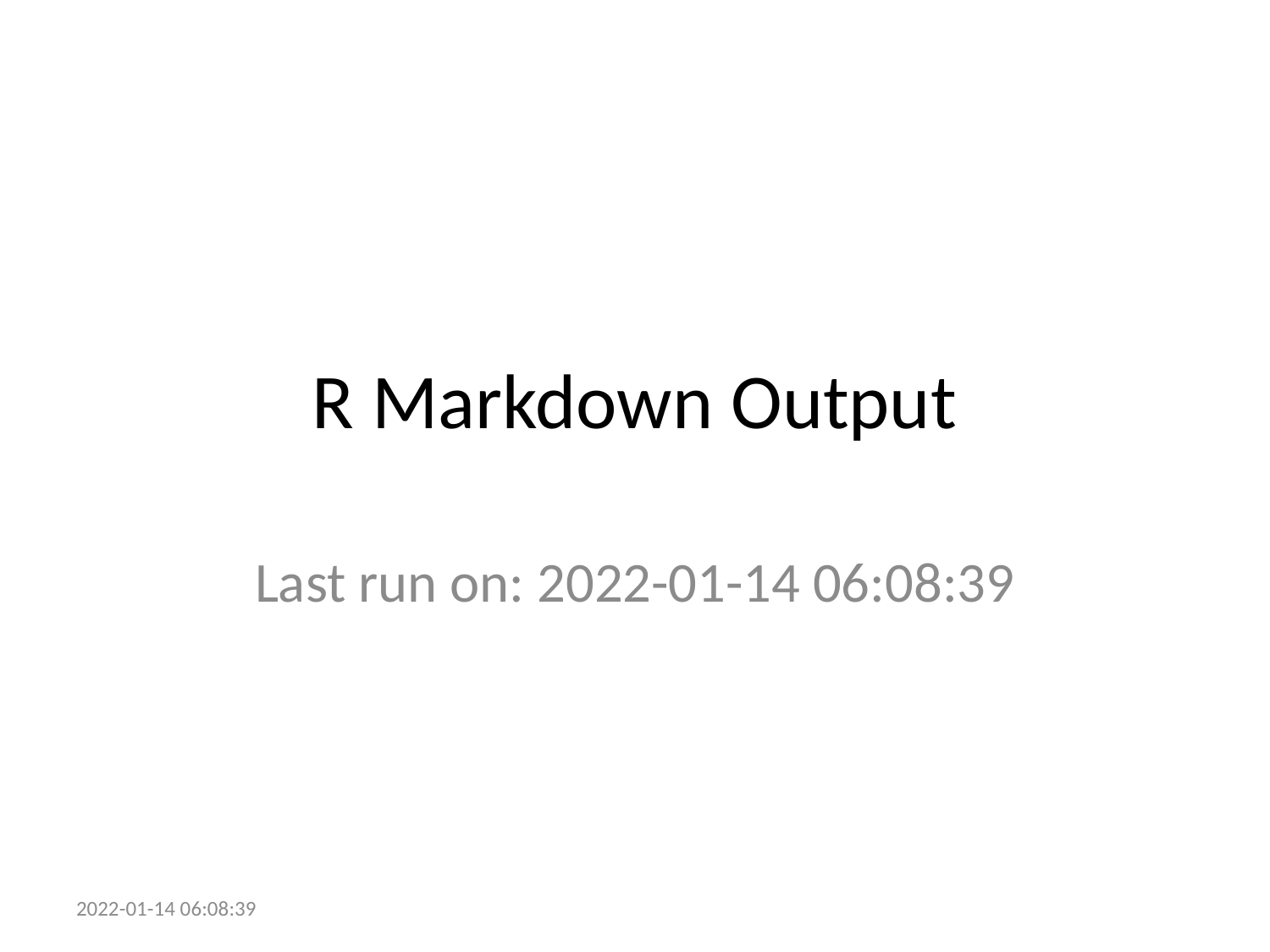

# R Markdown Output
Last run on: 2022-01-14 06:08:39
2022-01-14 06:08:39